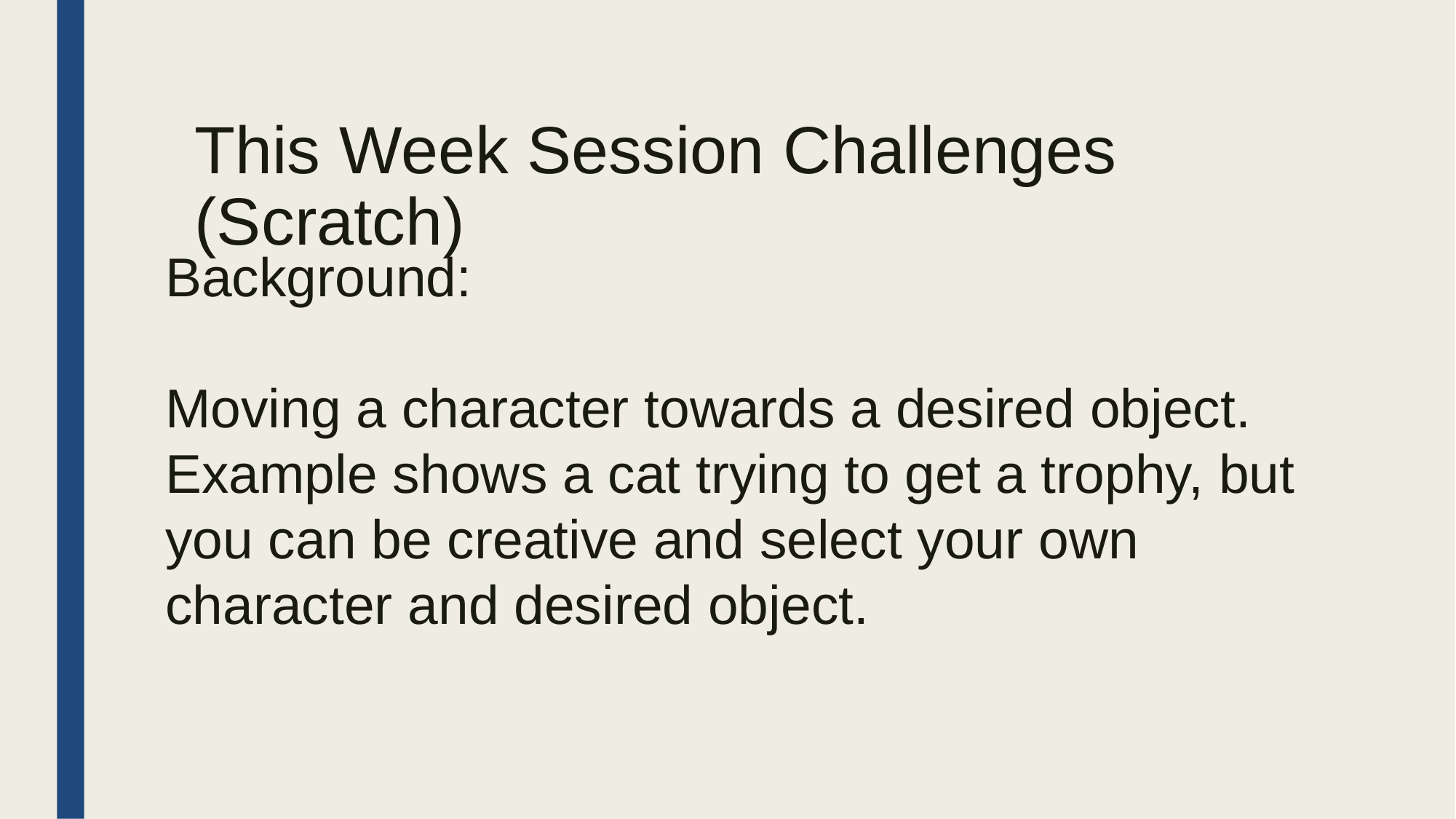

This Week Session Challenges (Scratch)
Background:

Moving a character towards a desired object. Example shows a cat trying to get a trophy, but you can be creative and select your own character and desired object.